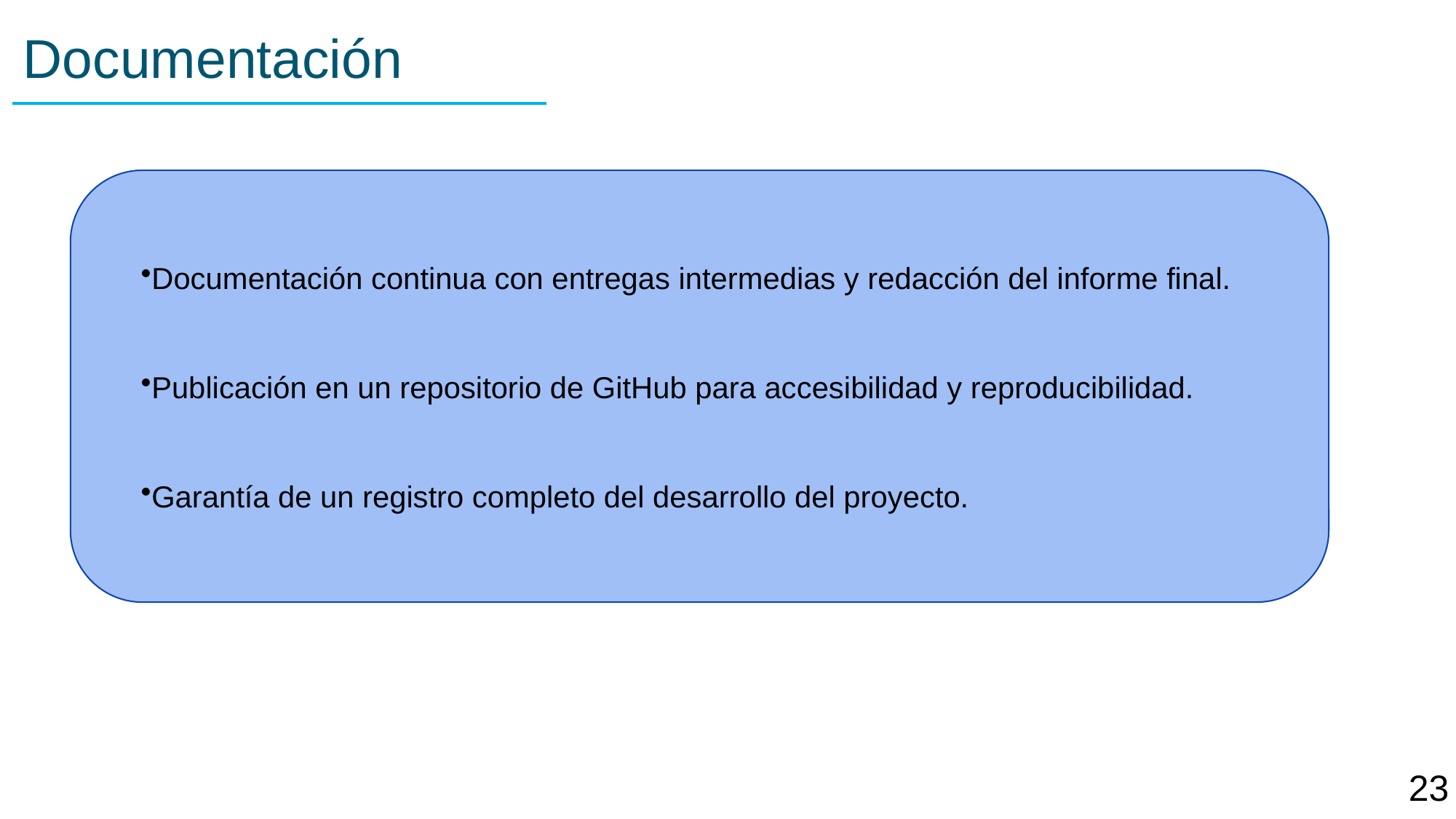

# Documentación

Documentación continua con entregas intermedias y redacción del informe final.

Publicación en un repositorio de GitHub para accesibilidad y reproducibilidad.

Garantía de un registro completo del desarrollo del proyecto.
23